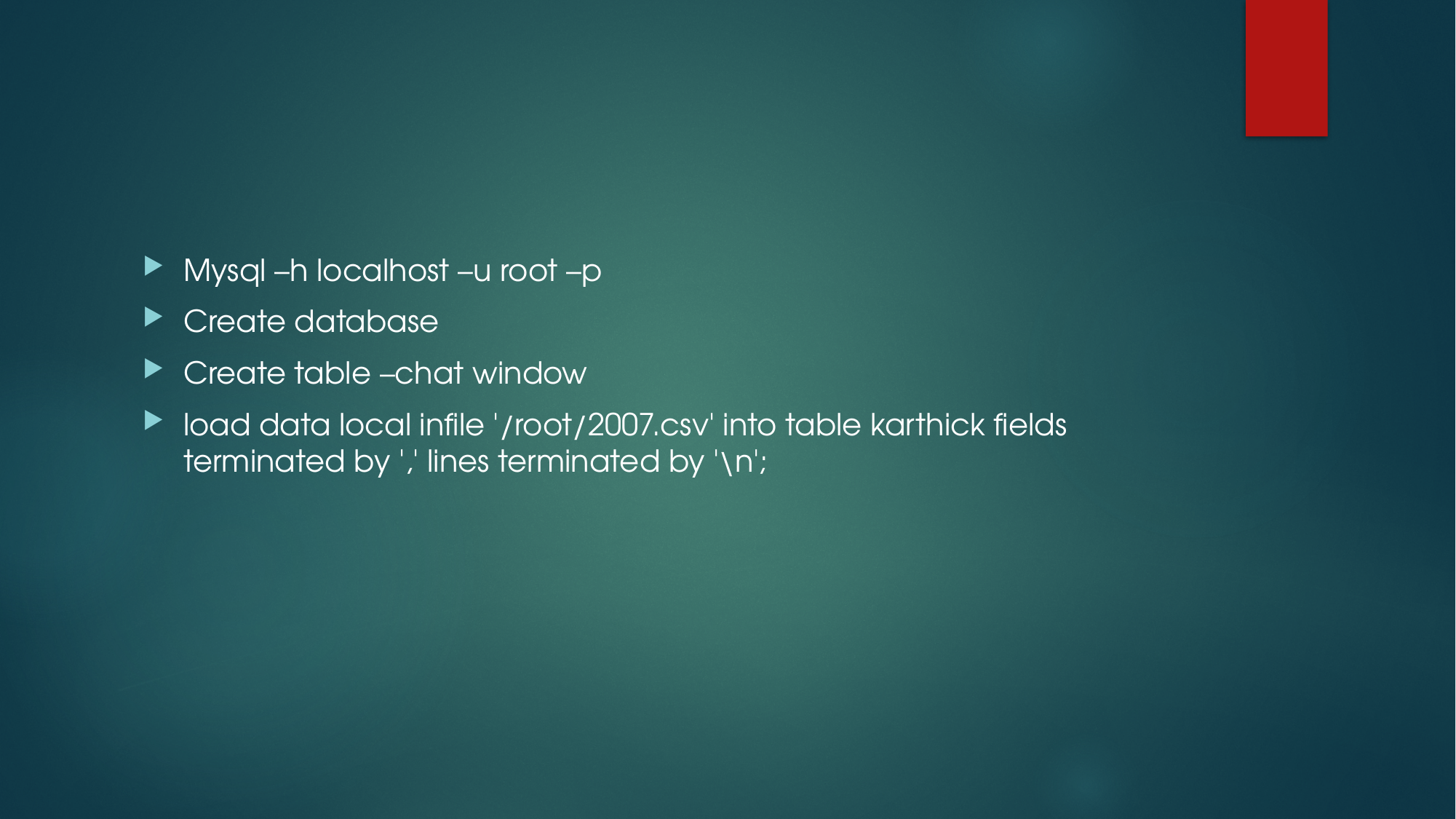

#
Mysql –h localhost –u root –p
Create database
Create table –chat window
load data local infile '/root/2007.csv' into table karthick fields terminated by ',' lines terminated by '\n';